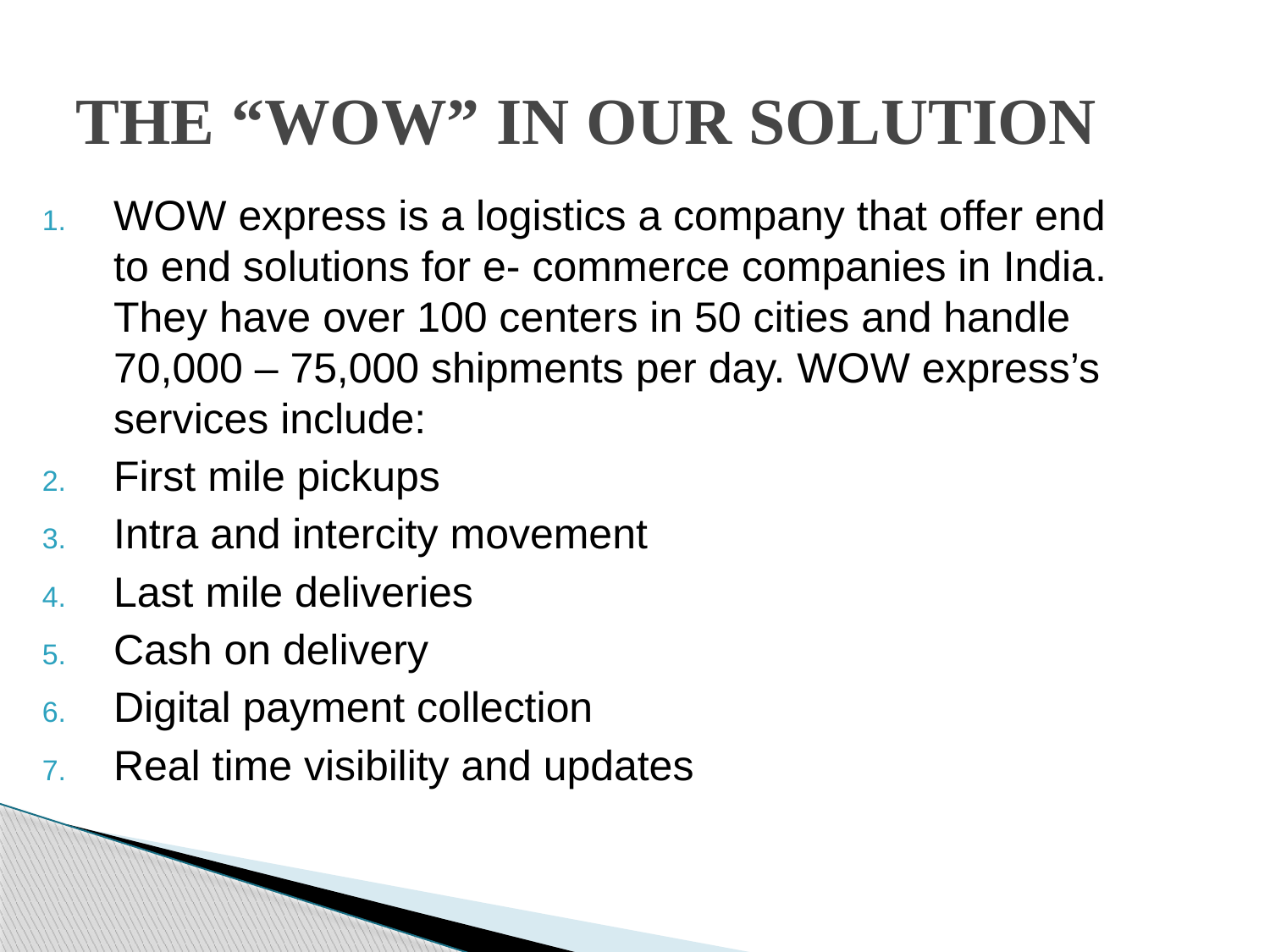

# THE “WOW” IN OUR SOLUTION
WOW express is a logistics a company that offer end to end solutions for e- commerce companies in India. They have over 100 centers in 50 cities and handle 70,000 – 75,000 shipments per day. WOW express’s services include:
First mile pickups
Intra and intercity movement
Last mile deliveries
Cash on delivery
Digital payment collection
Real time visibility and updates